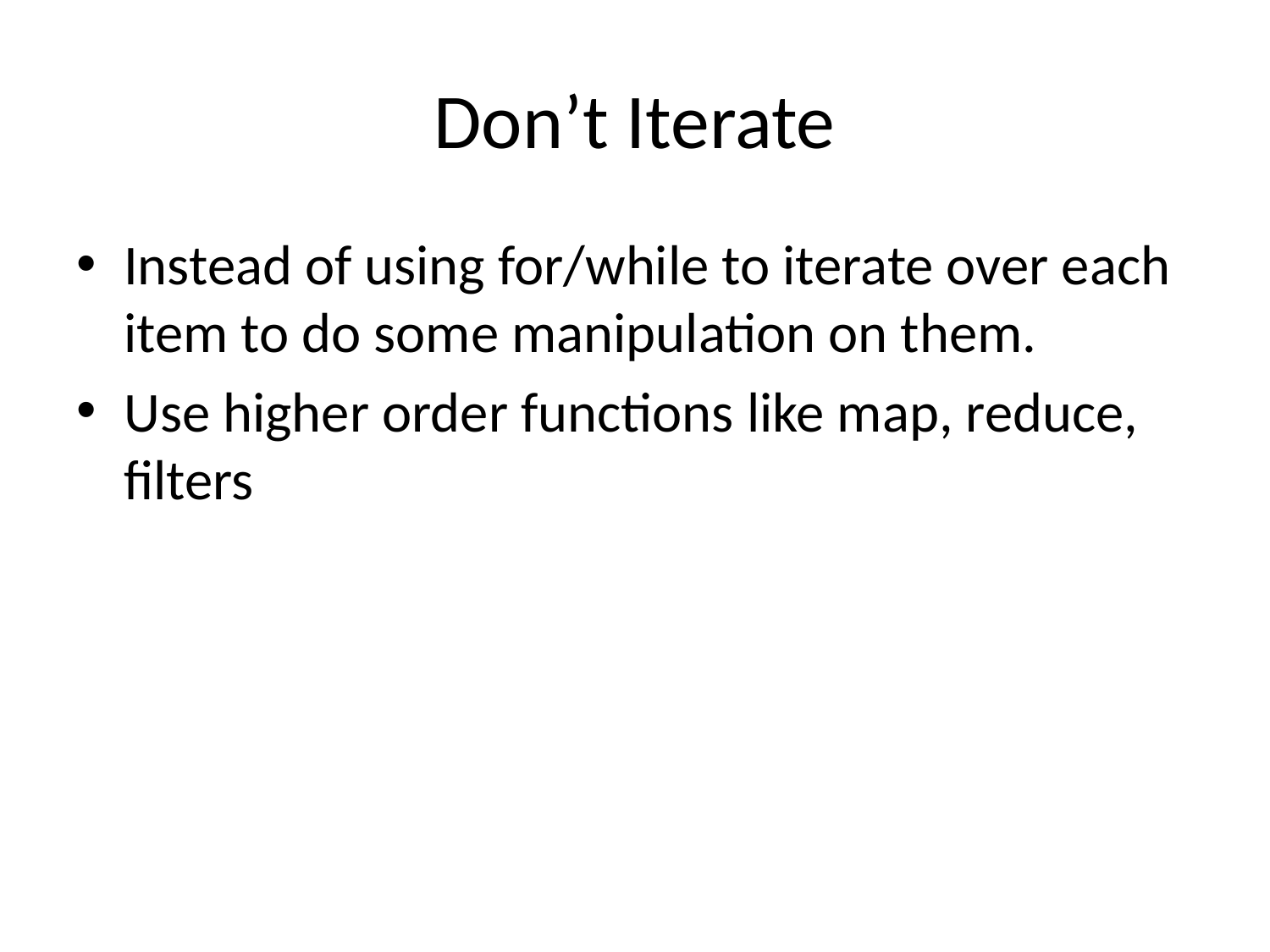

# Don’t Iterate
Instead of using for/while to iterate over each item to do some manipulation on them.
Use higher order functions like map, reduce, filters